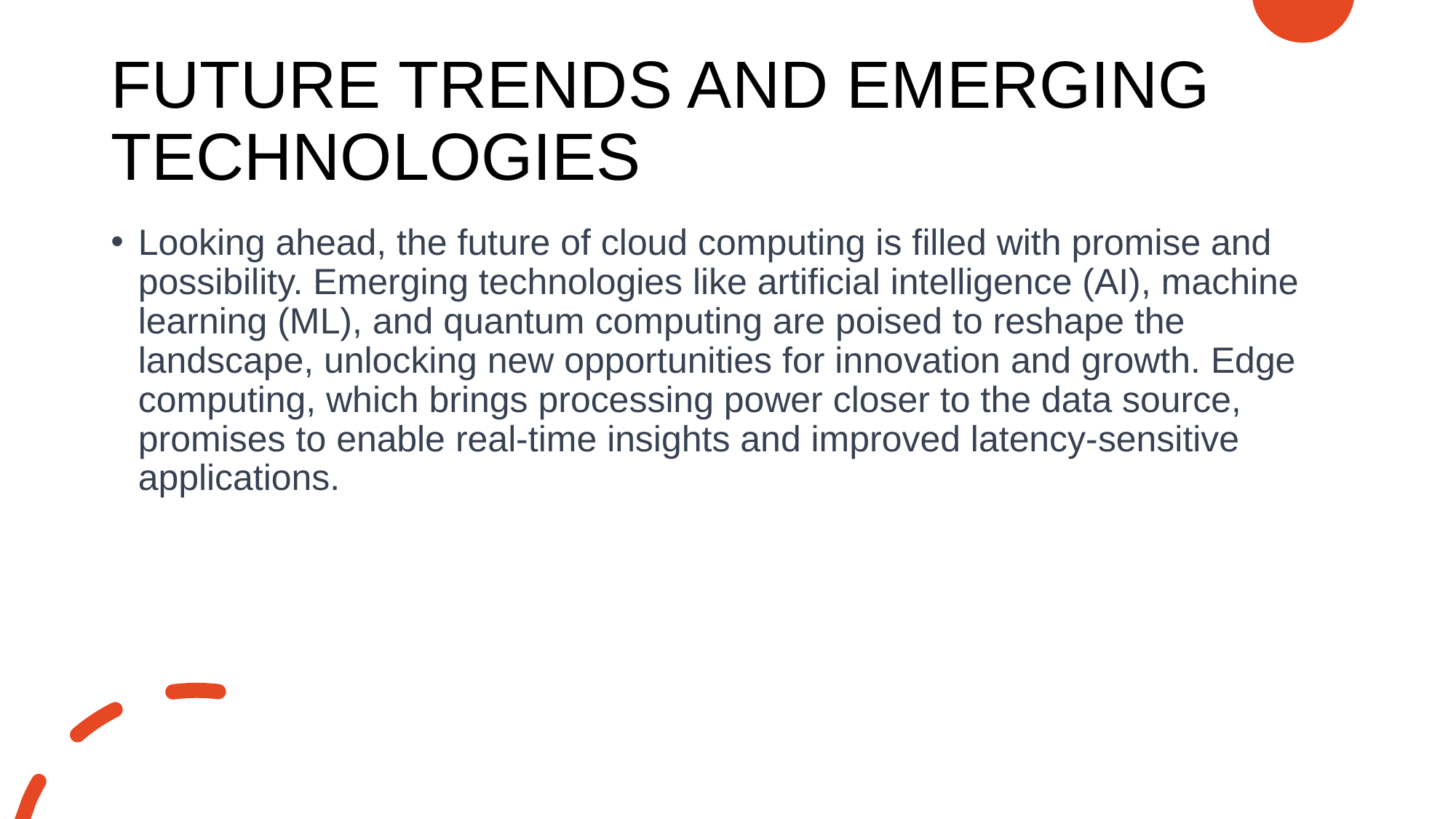

# FUTURE TRENDS AND EMERGING TECHNOLOGIES
Looking ahead, the future of cloud computing is filled with promise and possibility. Emerging technologies like artificial intelligence (AI), machine learning (ML), and quantum computing are poised to reshape the landscape, unlocking new opportunities for innovation and growth. Edge computing, which brings processing power closer to the data source, promises to enable real-time insights and improved latency-sensitive applications.